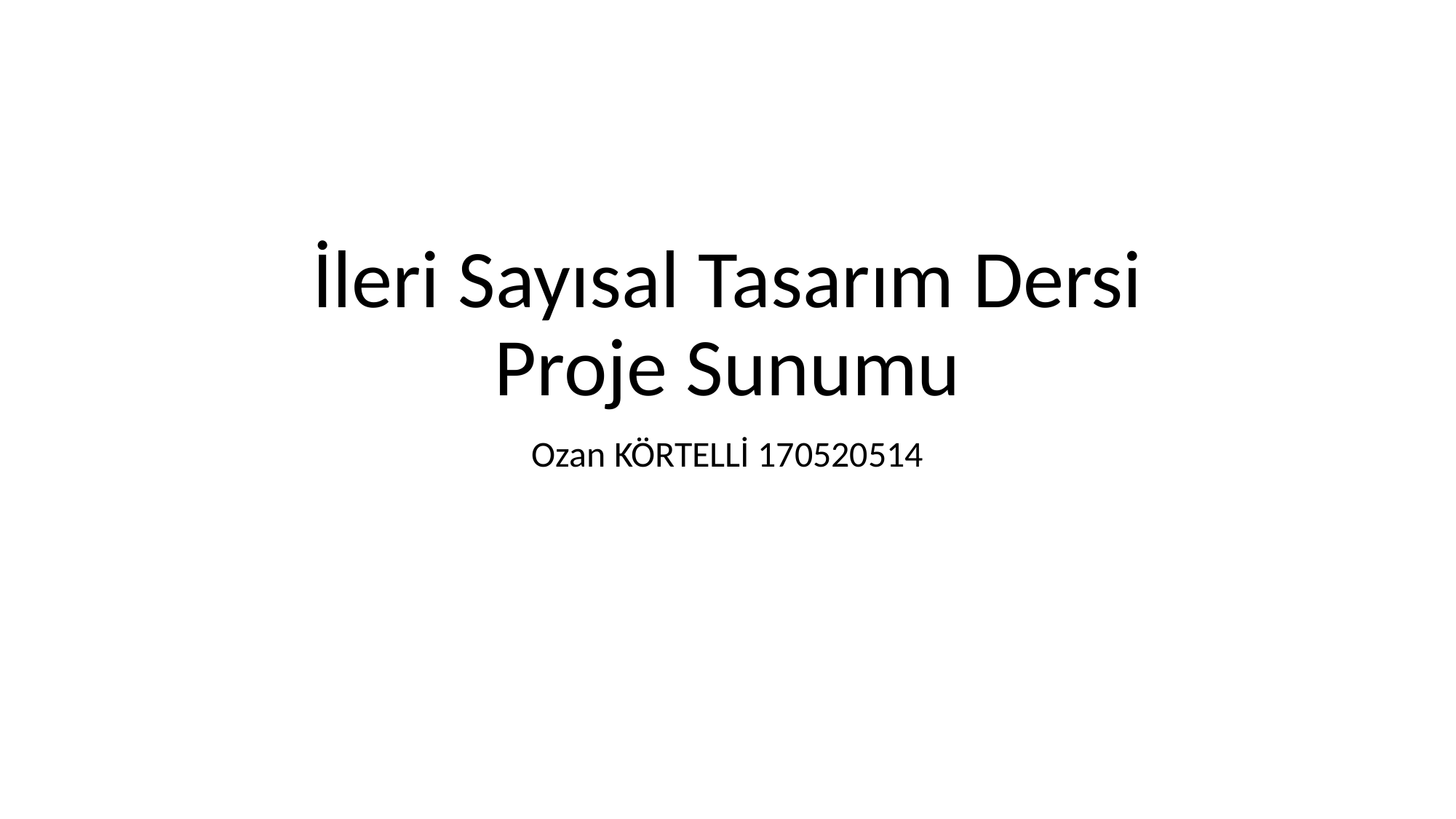

# İleri Sayısal Tasarım Dersi Proje Sunumu
Ozan KÖRTELLİ 170520514